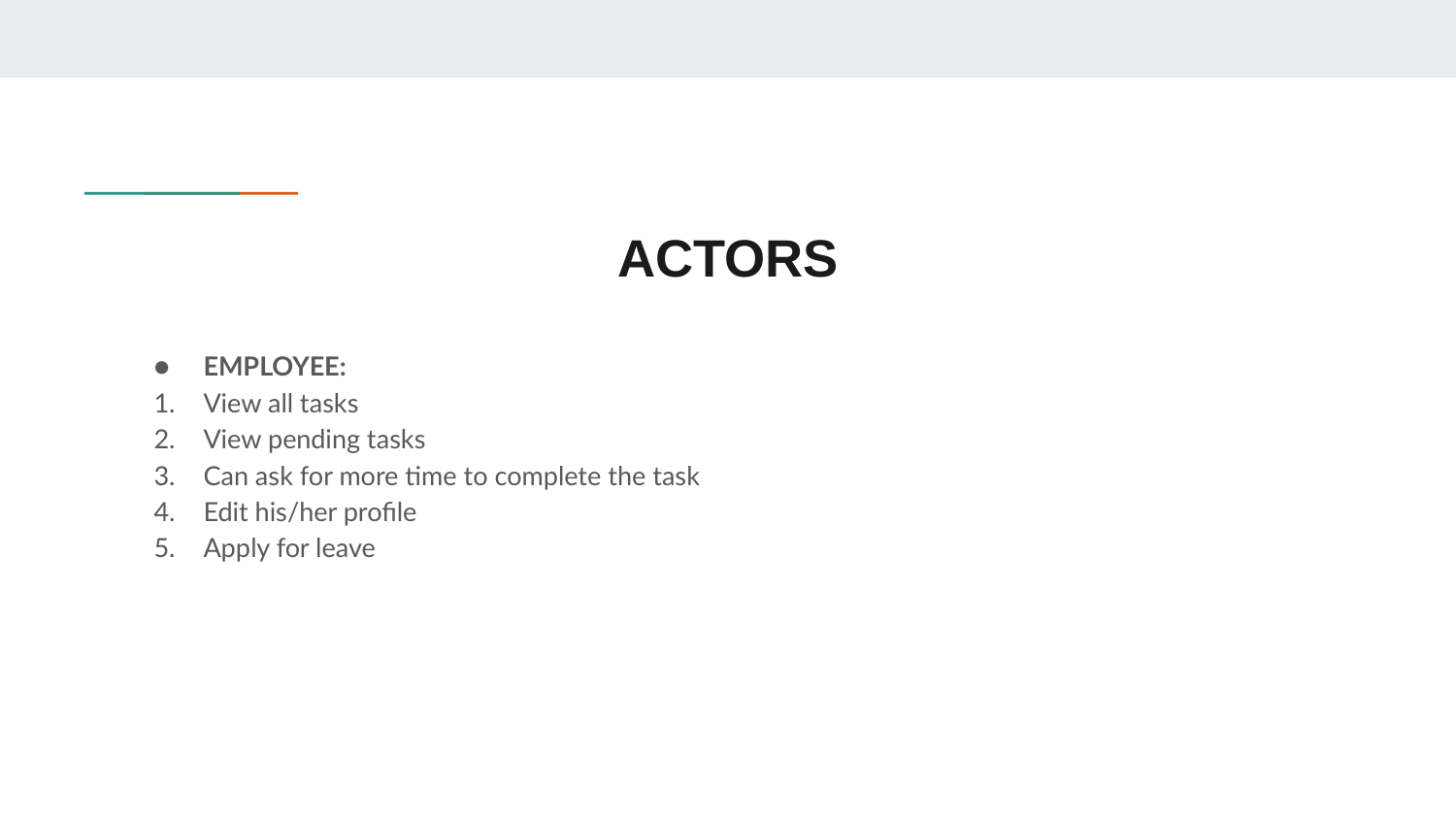

# ACTORS
EMPLOYEE:
View all tasks
View pending tasks
Can ask for more time to complete the task
Edit his/her profile
Apply for leave